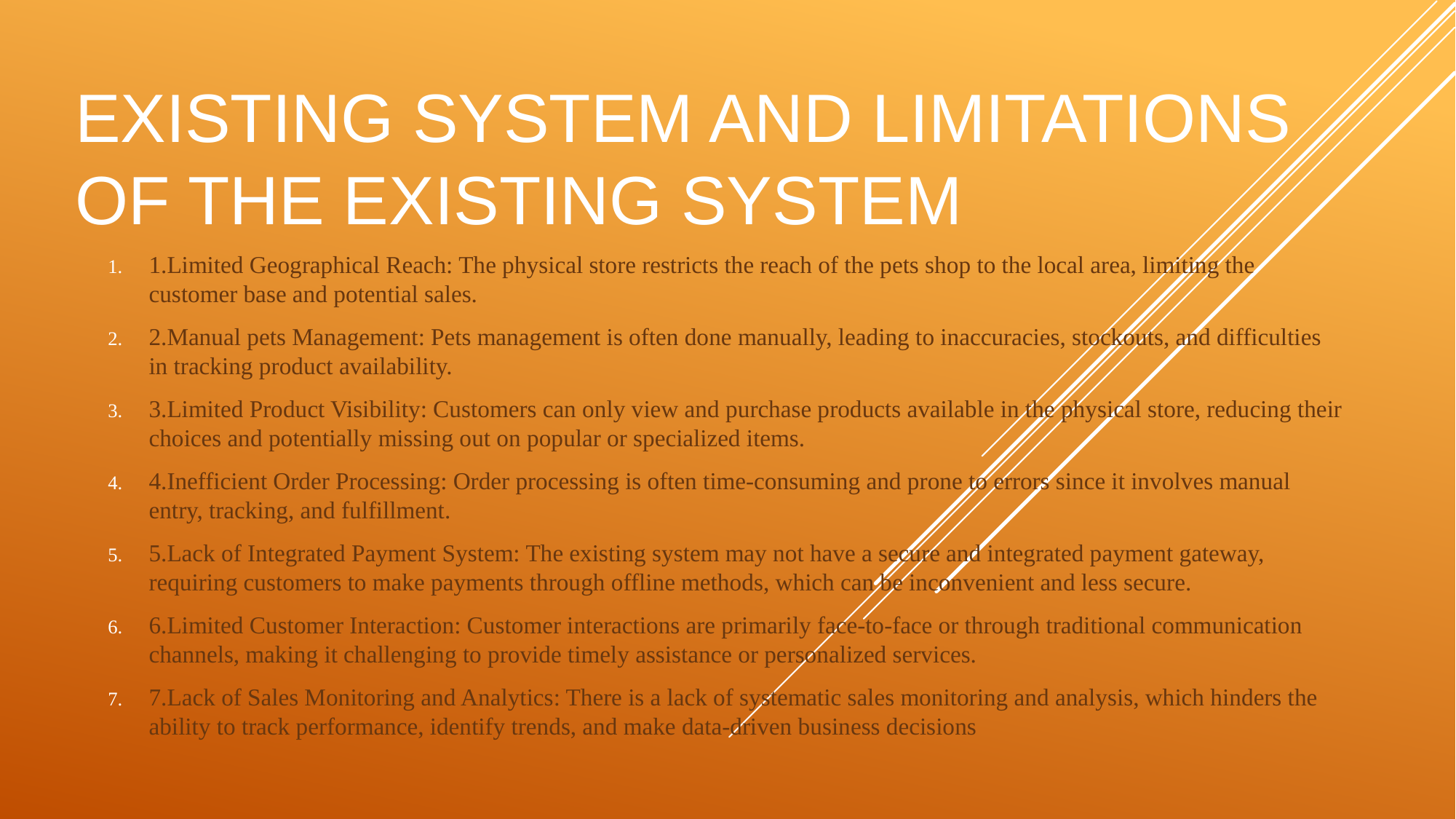

# EXISTING SYSTEM AND LIMITATIONS OF THE EXISTING SYSTEM
1.Limited Geographical Reach: The physical store restricts the reach of the pets shop to the local area, limiting the customer base and potential sales.
2.Manual pets Management: Pets management is often done manually, leading to inaccuracies, stockouts, and difficulties in tracking product availability.
3.Limited Product Visibility: Customers can only view and purchase products available in the physical store, reducing their choices and potentially missing out on popular or specialized items.
4.Inefficient Order Processing: Order processing is often time-consuming and prone to errors since it involves manual entry, tracking, and fulfillment.
5.Lack of Integrated Payment System: The existing system may not have a secure and integrated payment gateway, requiring customers to make payments through offline methods, which can be inconvenient and less secure.
6.Limited Customer Interaction: Customer interactions are primarily face-to-face or through traditional communication channels, making it challenging to provide timely assistance or personalized services.
7.Lack of Sales Monitoring and Analytics: There is a lack of systematic sales monitoring and analysis, which hinders the ability to track performance, identify trends, and make data-driven business decisions